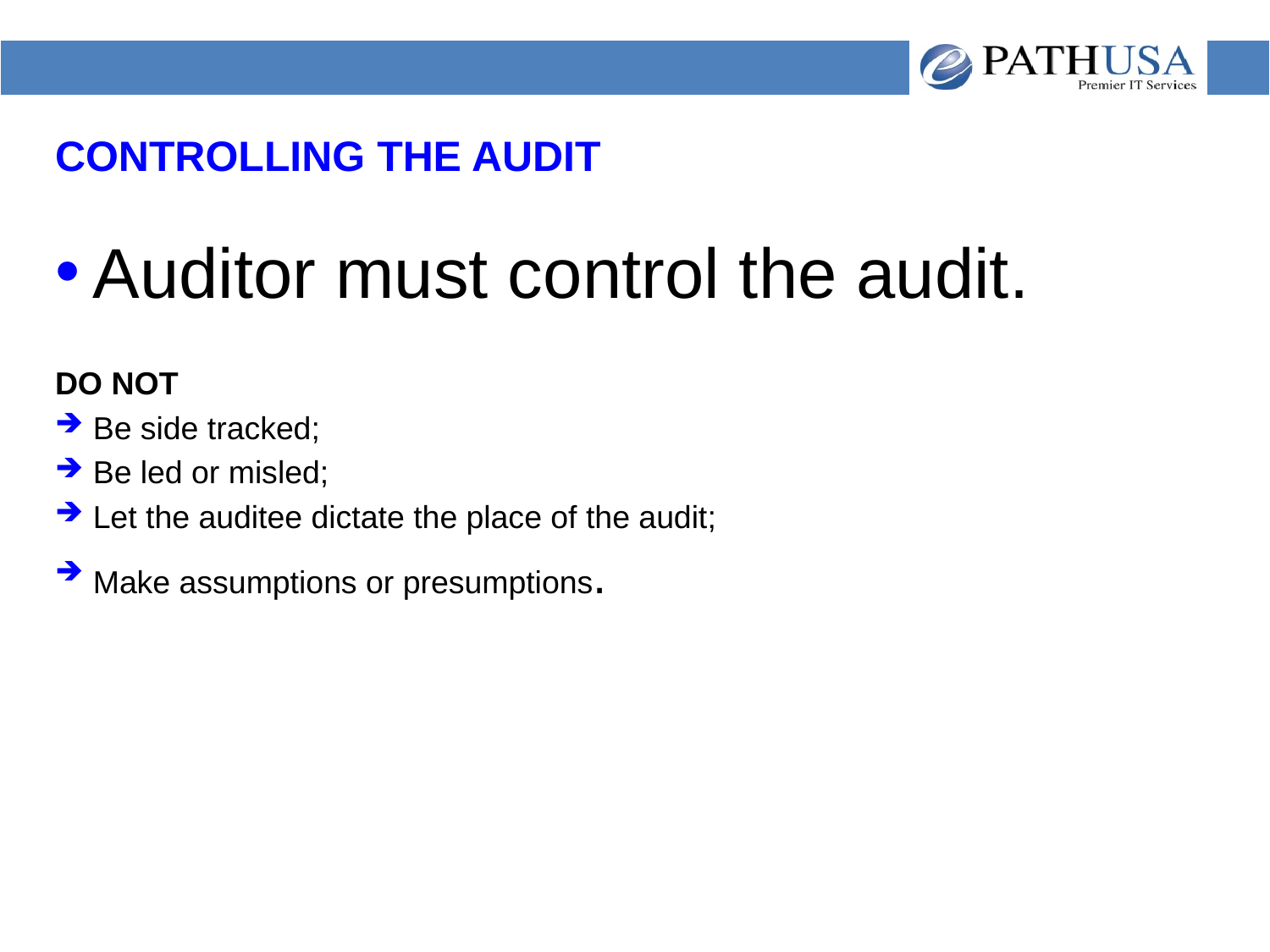

# CONTROLLING THE AUDIT
Auditor must control the audit.

DO NOT
Be side tracked;
Be led or misled;
Let the auditee dictate the place of the audit;
Make assumptions or presumptions.